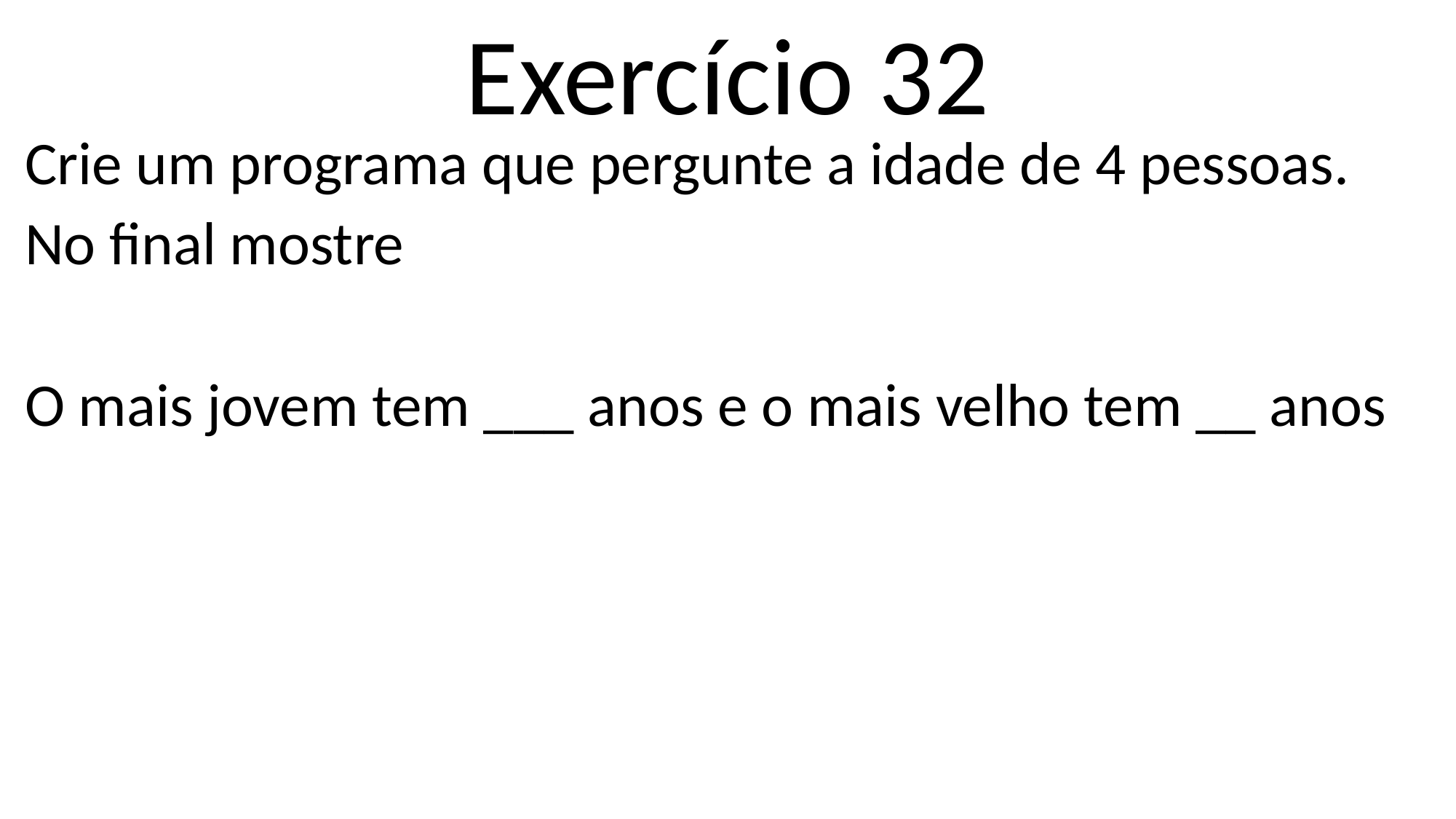

# Exercício 32
Crie um programa que pergunte a idade de 4 pessoas.
No final mostre

O mais jovem tem ___ anos e o mais velho tem __ anos